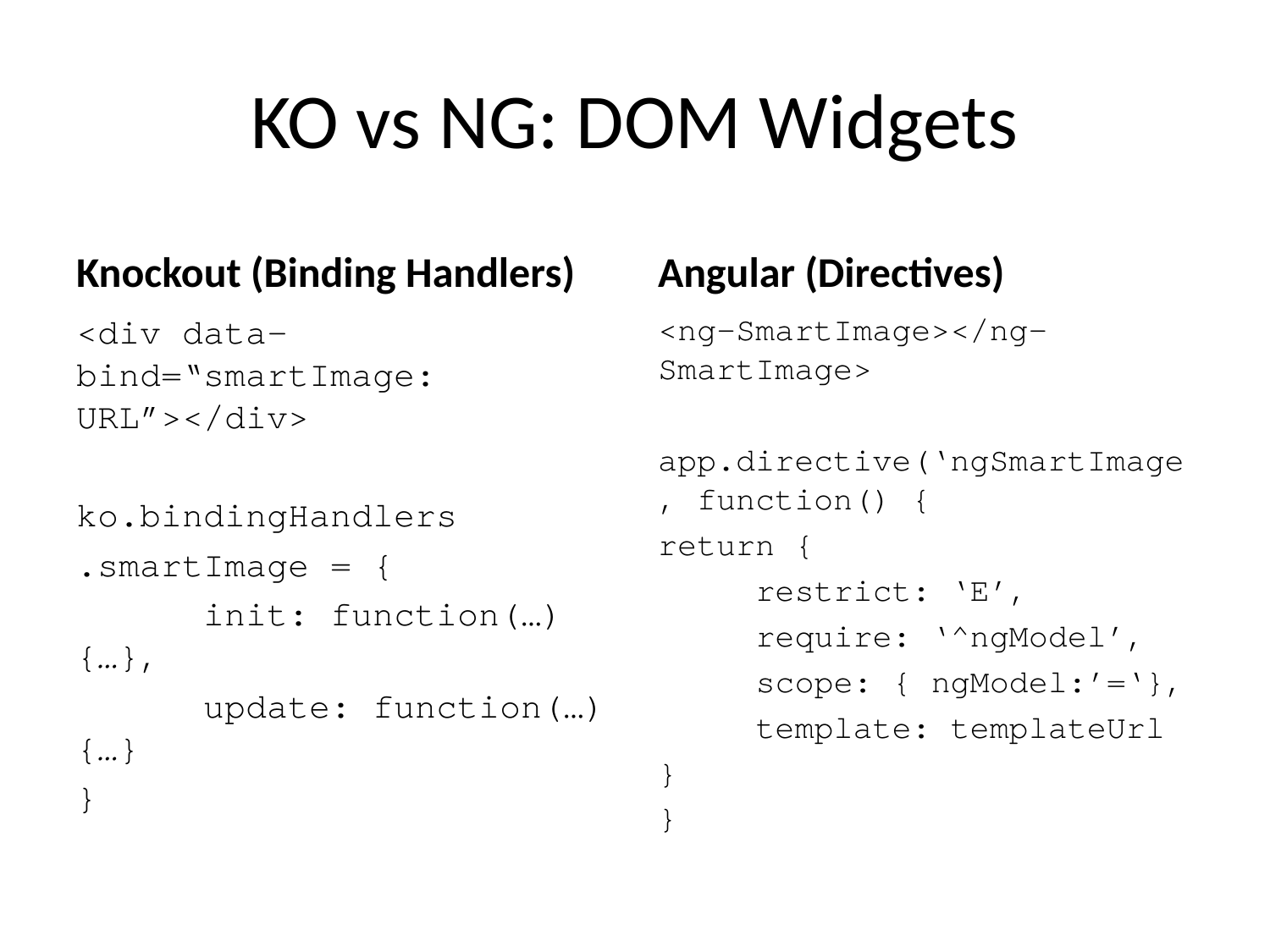

# KO vs NG: DOM Widgets
Knockout (Binding Handlers)
Angular (Directives)
<div data-bind=“smartImage: URL”></div>

ko.bindingHandlers
.smartImage = {
	init: function(…) {…},
	update: function(…) {…}
}
<ng-SmartImage></ng-SmartImage>

app.directive(‘ngSmartImage, function() {
return {
	restrict: ‘E’,
	require: ‘^ngModel’,
	scope: { ngModel:’=‘},
	template: templateUrl
}
}